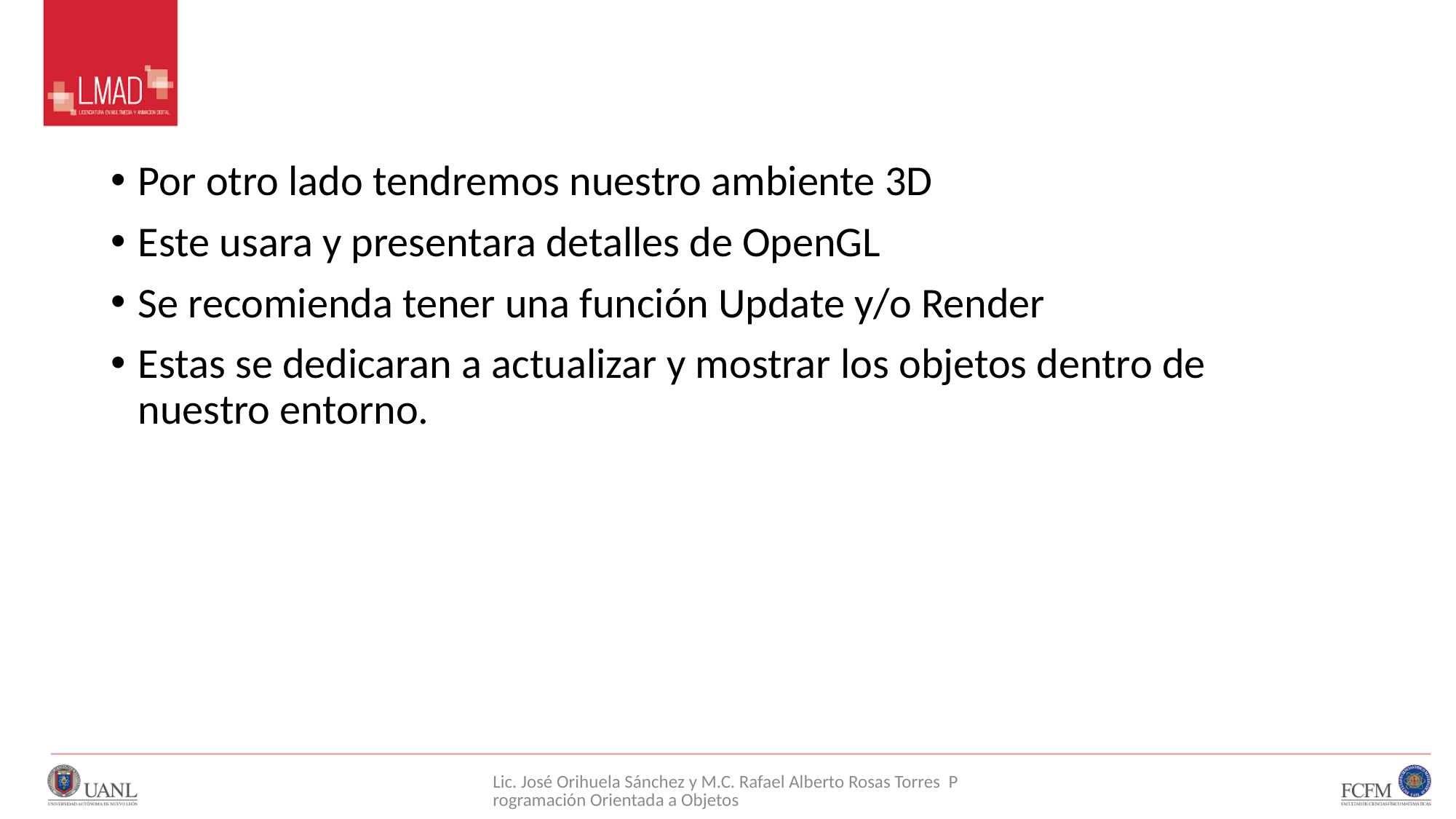

#
Por otro lado tendremos nuestro ambiente 3D
Este usara y presentara detalles de OpenGL
Se recomienda tener una función Update y/o Render
Estas se dedicaran a actualizar y mostrar los objetos dentro de nuestro entorno.
Lic. José Orihuela Sánchez y M.C. Rafael Alberto Rosas Torres  Programación Orientada a Objetos